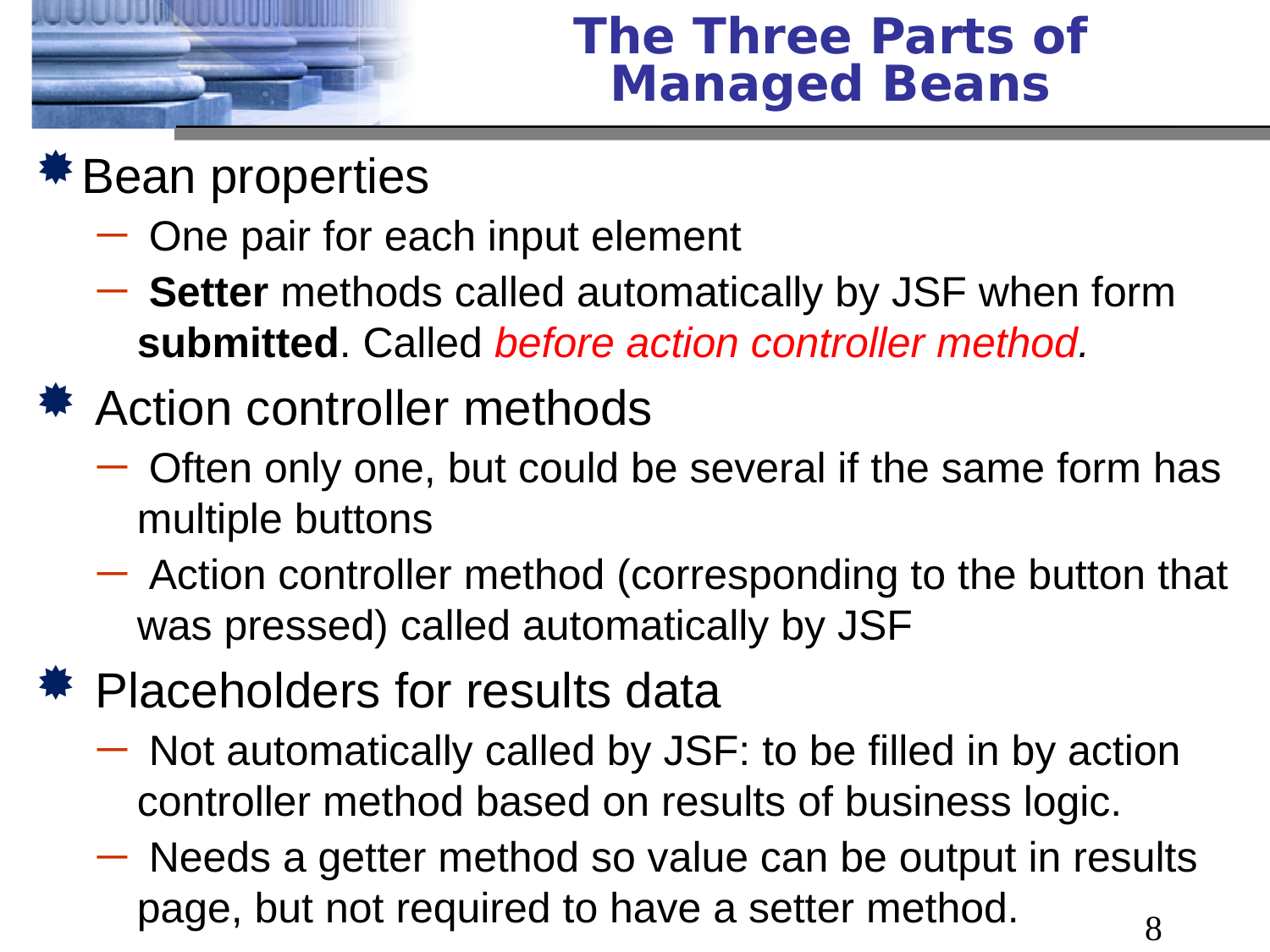

# The Three Parts of Managed Beans
Bean properties
 One pair for each input element
 Setter methods called automatically by JSF when form submitted. Called before action controller method.
 Action controller methods
 Often only one, but could be several if the same form has multiple buttons
 Action controller method (corresponding to the button that was pressed) called automatically by JSF
 Placeholders for results data
 Not automatically called by JSF: to be filled in by action controller method based on results of business logic.
 Needs a getter method so value can be output in results page, but not required to have a setter method.